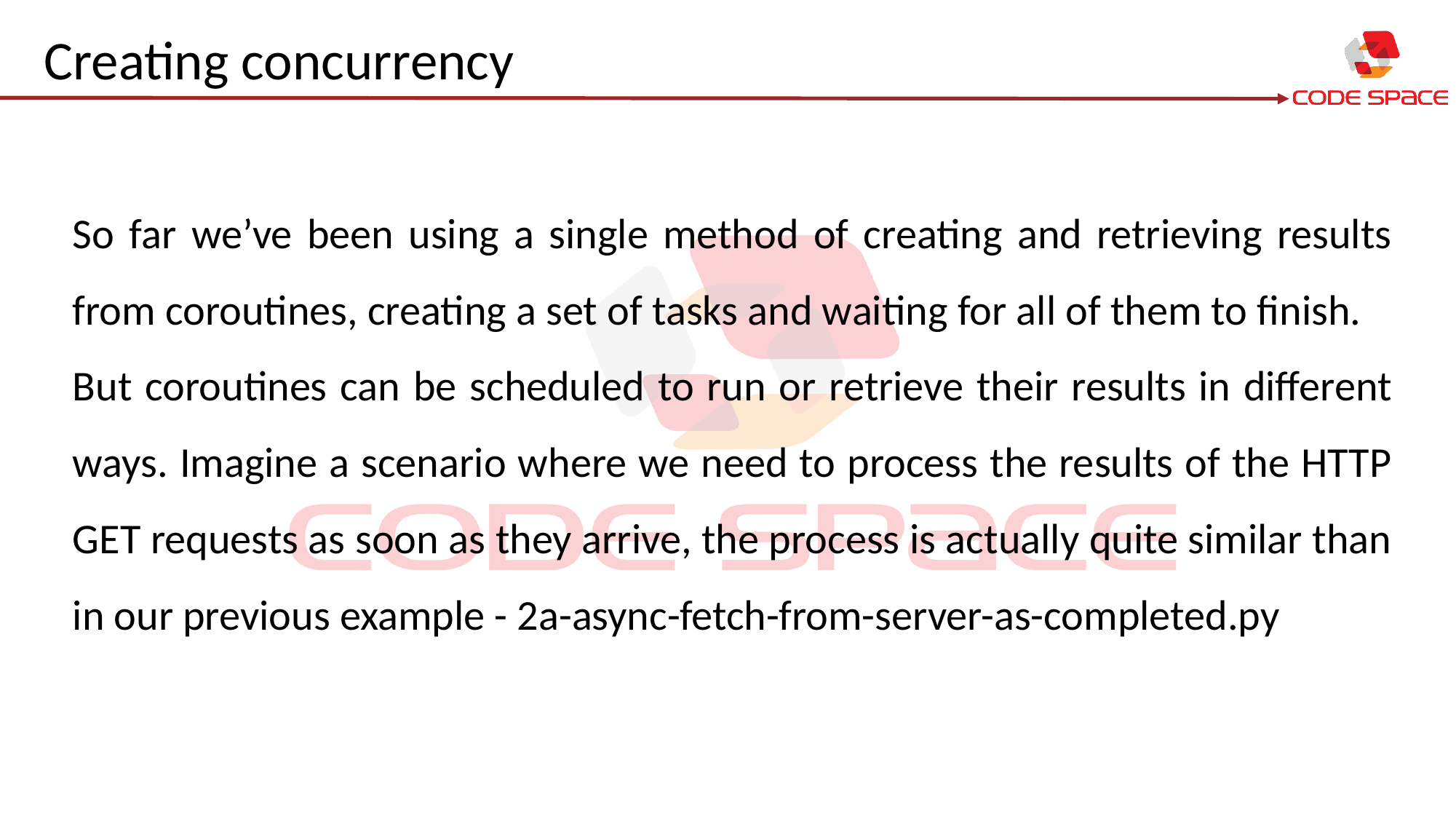

Creating concurrency
So far we’ve been using a single method of creating and retrieving results from coroutines, creating a set of tasks and waiting for all of them to finish.
But coroutines can be scheduled to run or retrieve their results in different ways. Imagine a scenario where we need to process the results of the HTTP GET requests as soon as they arrive, the process is actually quite similar than in our previous example - 2a-async-fetch-from-server-as-completed.py